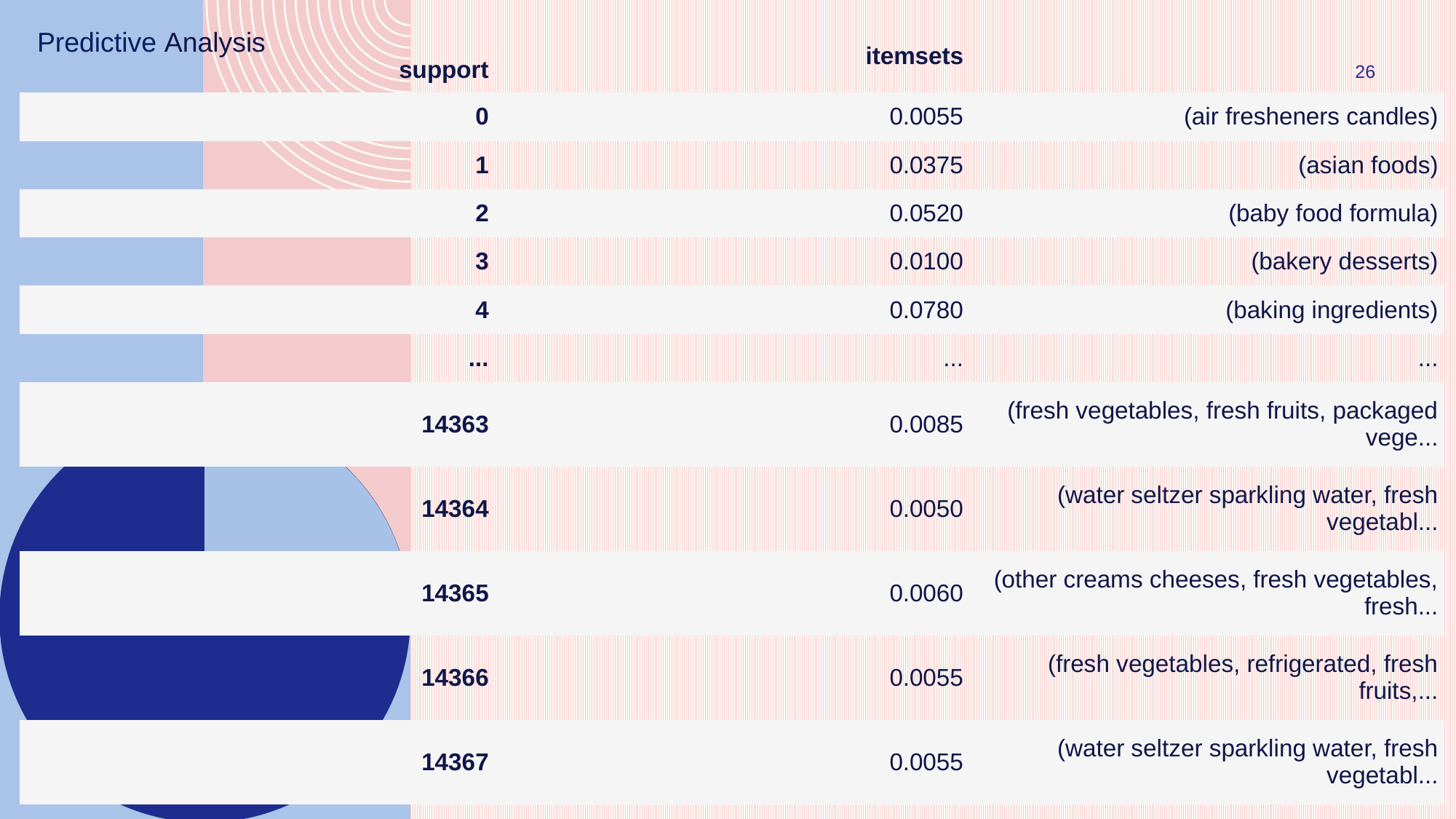

Predictive Analysis
| support | itemsets |  |
| --- | --- | --- |
| 0 | 0.0055 | (air fresheners candles) |
| 1 | 0.0375 | (asian foods) |
| 2 | 0.0520 | (baby food formula) |
| 3 | 0.0100 | (bakery desserts) |
| 4 | 0.0780 | (baking ingredients) |
| ... | ... | ... |
| 14363 | 0.0085 | (fresh vegetables, fresh fruits, packaged vege... |
| 14364 | 0.0050 | (water seltzer sparkling water, fresh vegetabl... |
| 14365 | 0.0060 | (other creams cheeses, fresh vegetables, fresh... |
| 14366 | 0.0055 | (fresh vegetables, refrigerated, fresh fruits,... |
| 14367 | 0.0055 | (water seltzer sparkling water, fresh vegetabl... |
26